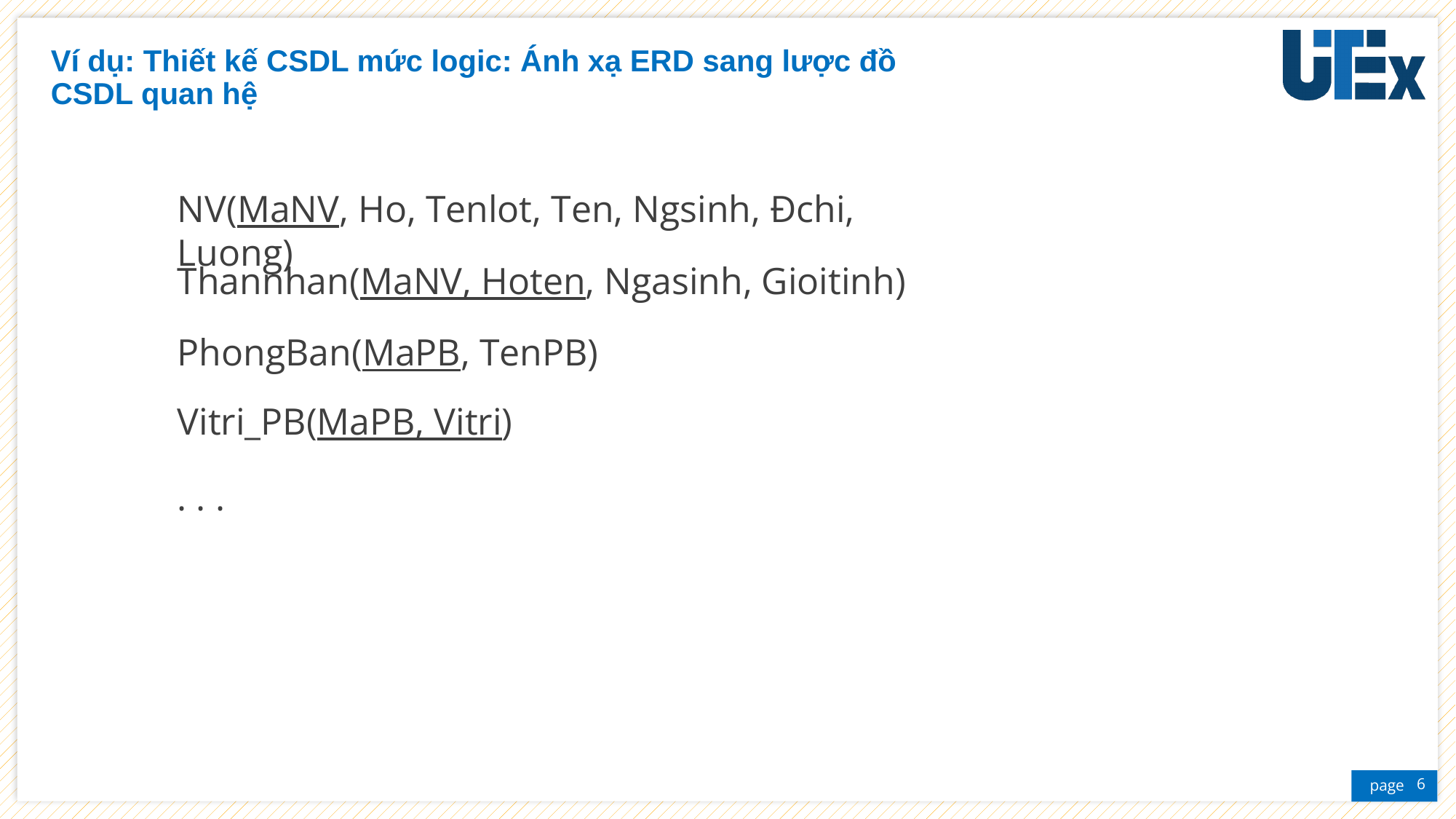

Ví dụ: Thiết kế CSDL mức logic: Ánh xạ ERD sang lược đồ
CSDL quan hệ
NV(MaNV, Ho, Tenlot, Ten, Ngsinh, Đchi, Luong)
Thannhan(MaNV, Hoten, Ngasinh, Gioitinh)
PhongBan(MaPB, TenPB)
Vitri_PB(MaPB, Vitri)
. . .
6